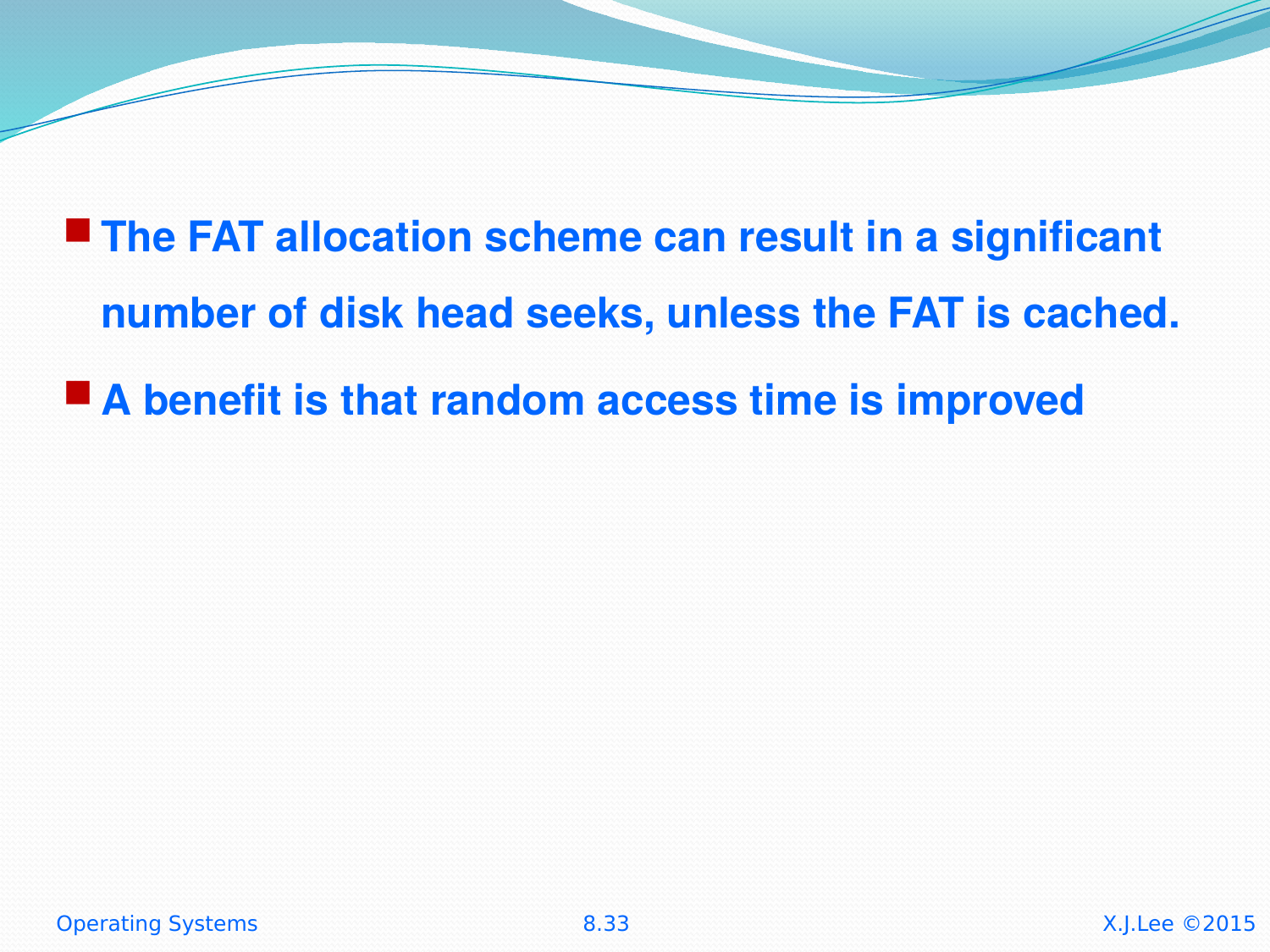

#
The FAT allocation scheme can result in a significant number of disk head seeks, unless the FAT is cached.
A benefit is that random access time is improved
Operating Systems
8.33
X.J.Lee ©2015